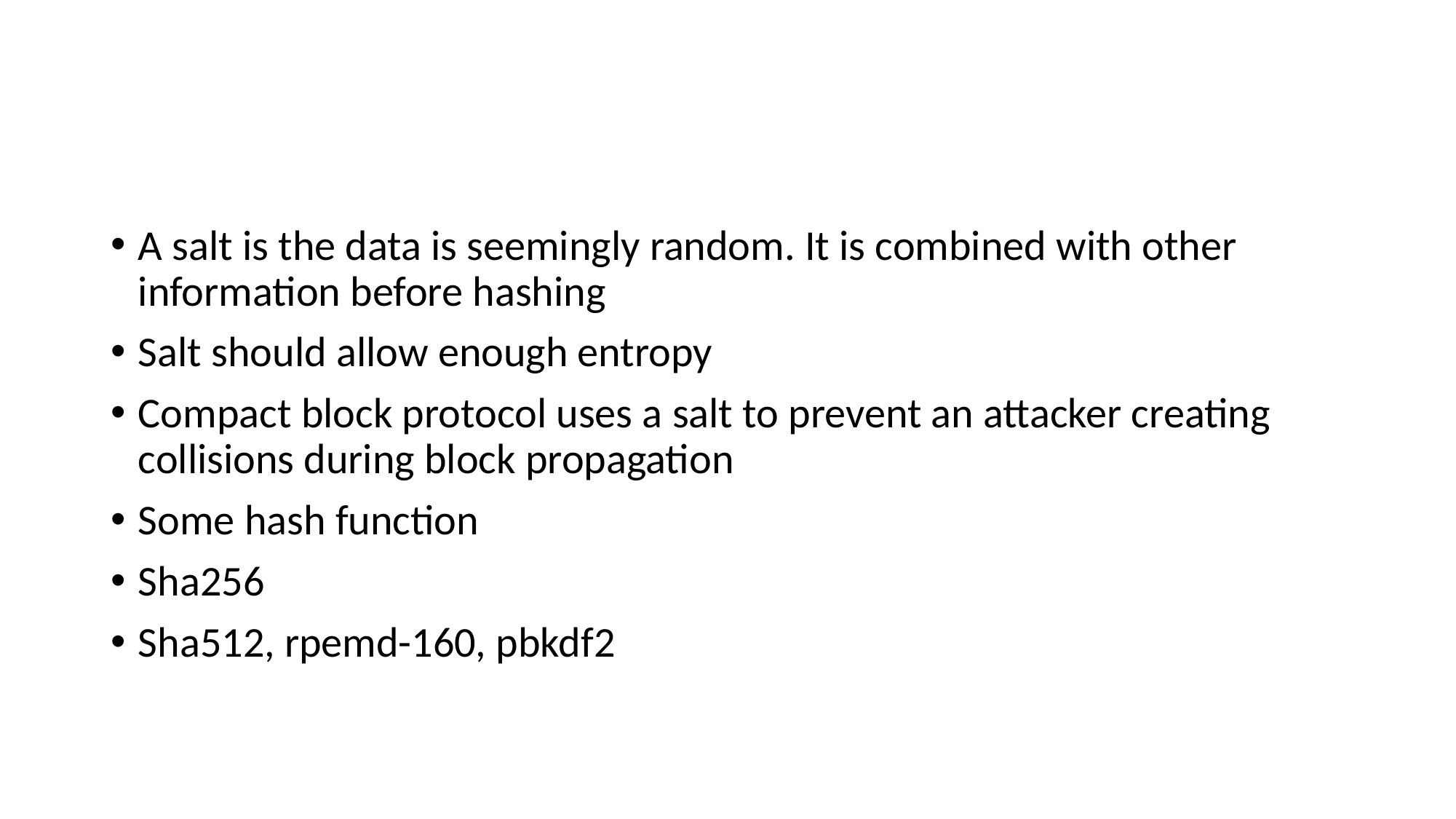

#
A salt is the data is seemingly random. It is combined with other information before hashing
Salt should allow enough entropy
Compact block protocol uses a salt to prevent an attacker creating collisions during block propagation
Some hash function
Sha256
Sha512, rpemd-160, pbkdf2